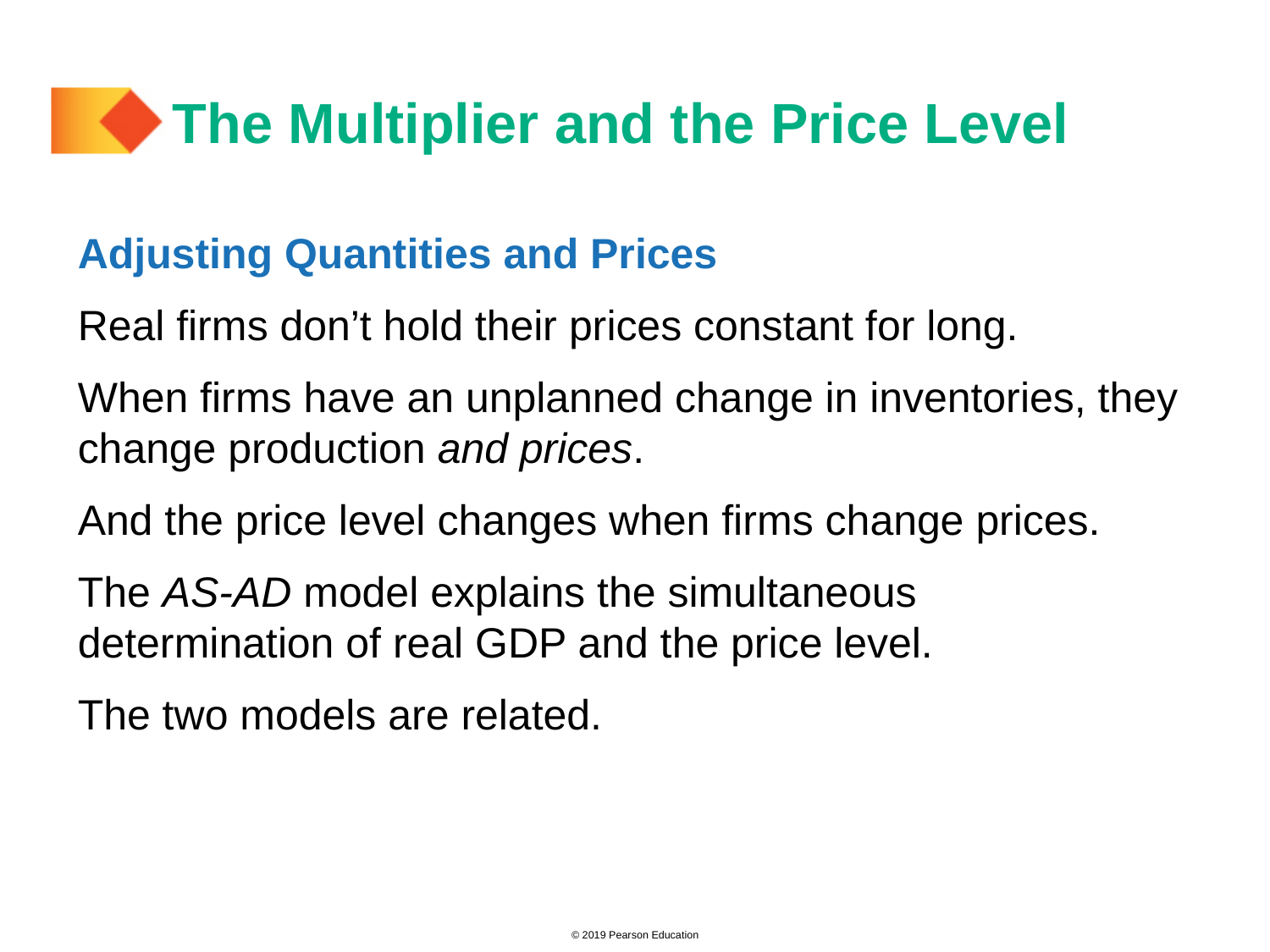

# The Multiplier and the Price Level
Adjusting Quantities and Prices
Real firms don’t hold their prices constant for long.
When firms have an unplanned change in inventories, they change production and prices.
And the price level changes when firms change prices.
The AS-AD model explains the simultaneous determination of real GDP and the price level.
The two models are related.